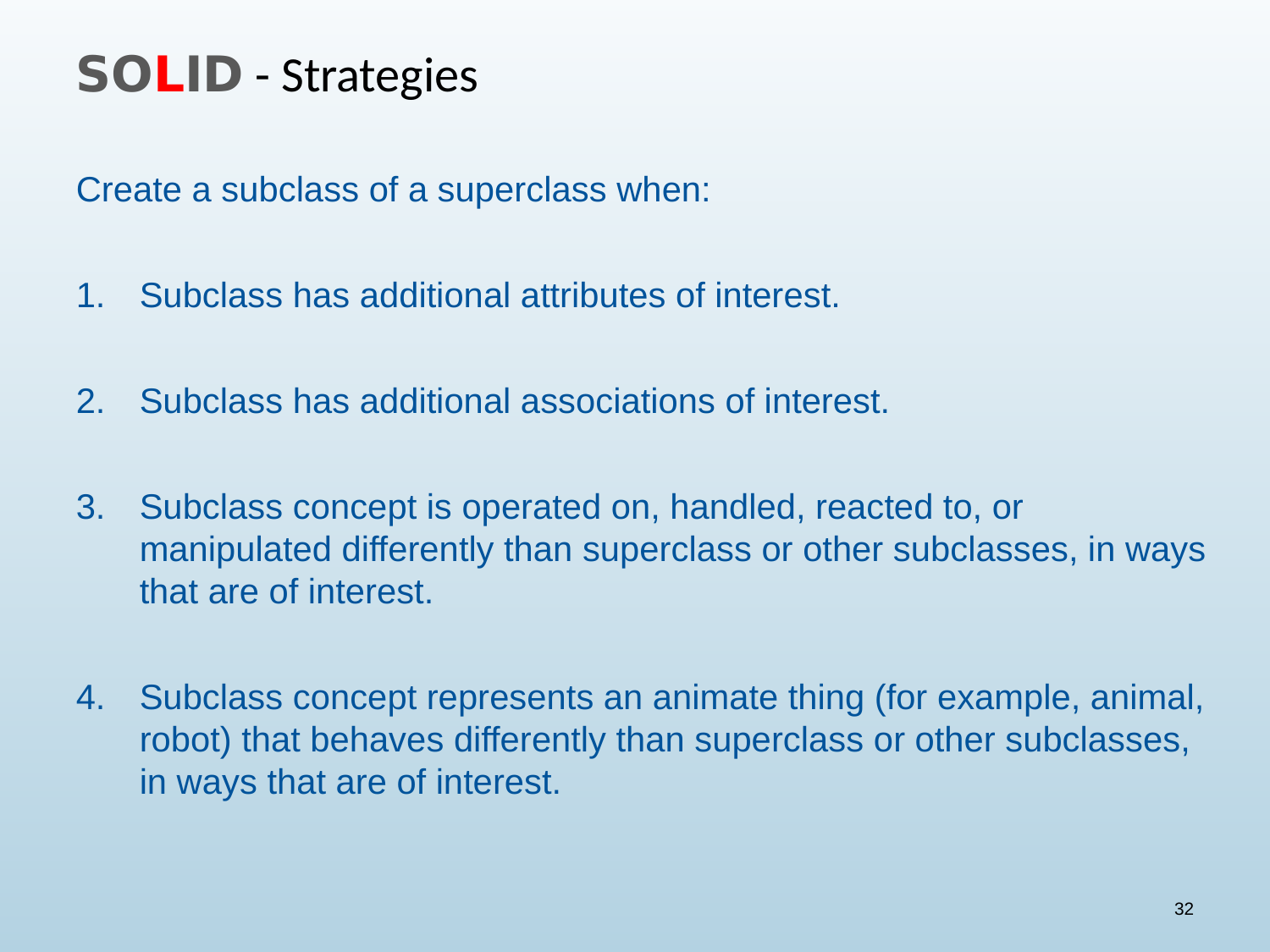

# SOLID - Strategies
Create a subclass of a superclass when:

Subclass has additional attributes of interest.

Subclass has additional associations of interest.

Subclass concept is operated on, handled, reacted to, or manipulated differently than superclass or other subclasses, in ways that are of interest.

Subclass concept represents an animate thing (for example, animal, robot) that behaves differently than superclass or other subclasses, in ways that are of interest.